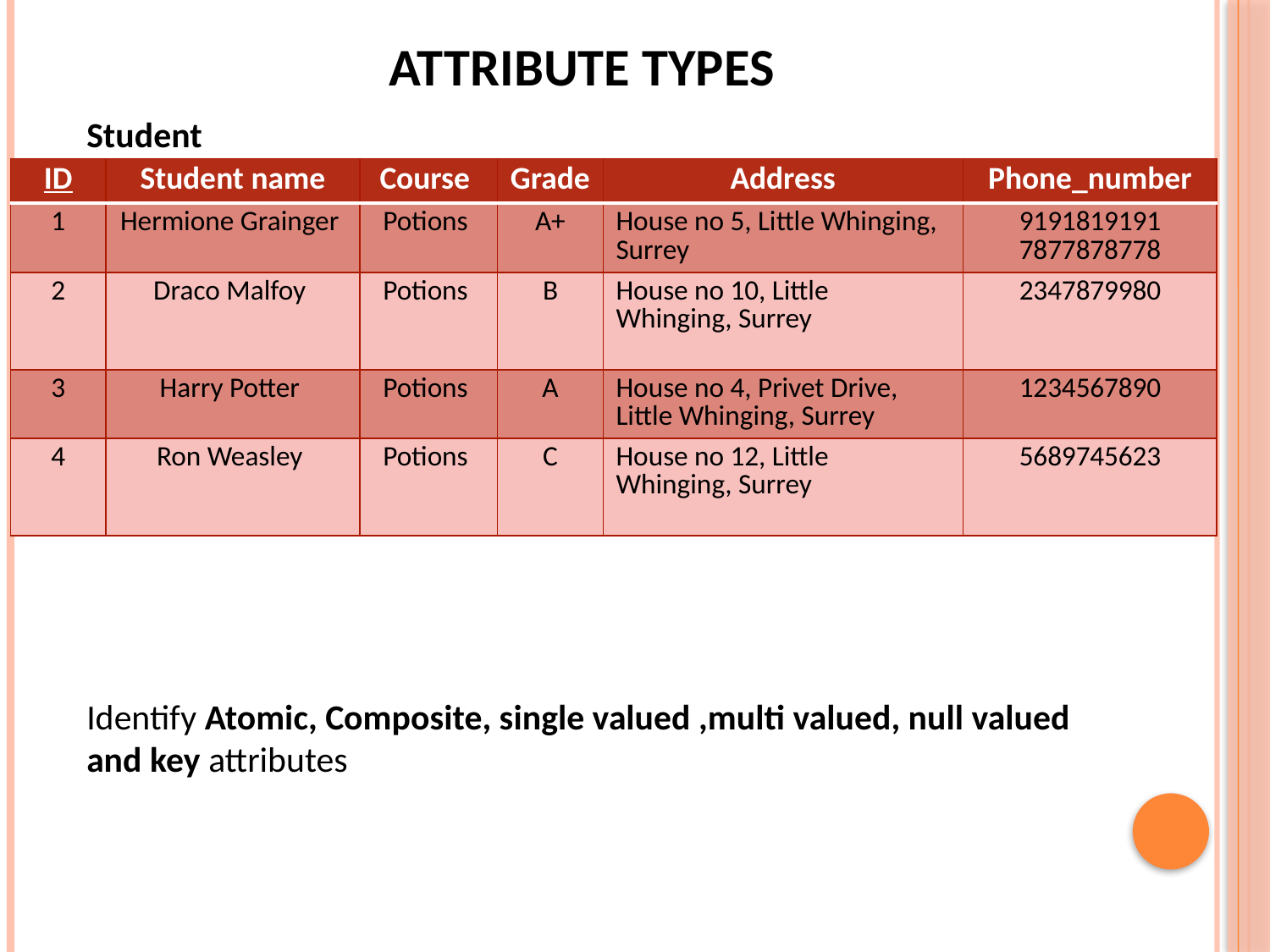

# Attribute Types
Student

Identify Atomic, Composite, single valued ,multi valued, null valued and key attributes
| ID | Student name | Course | Grade | Address | Phone\_number |
| --- | --- | --- | --- | --- | --- |
| 1 | Hermione Grainger | Potions | A+ | House no 5, Little Whinging, Surrey | 9191819191 7877878778 |
| 2 | Draco Malfoy | Potions | B | House no 10, Little Whinging, Surrey | 2347879980 |
| 3 | Harry Potter | Potions | A | House no 4, Privet Drive, Little Whinging, Surrey | 1234567890 |
| 4 | Ron Weasley | Potions | C | House no 12, Little Whinging, Surrey | 5689745623 |